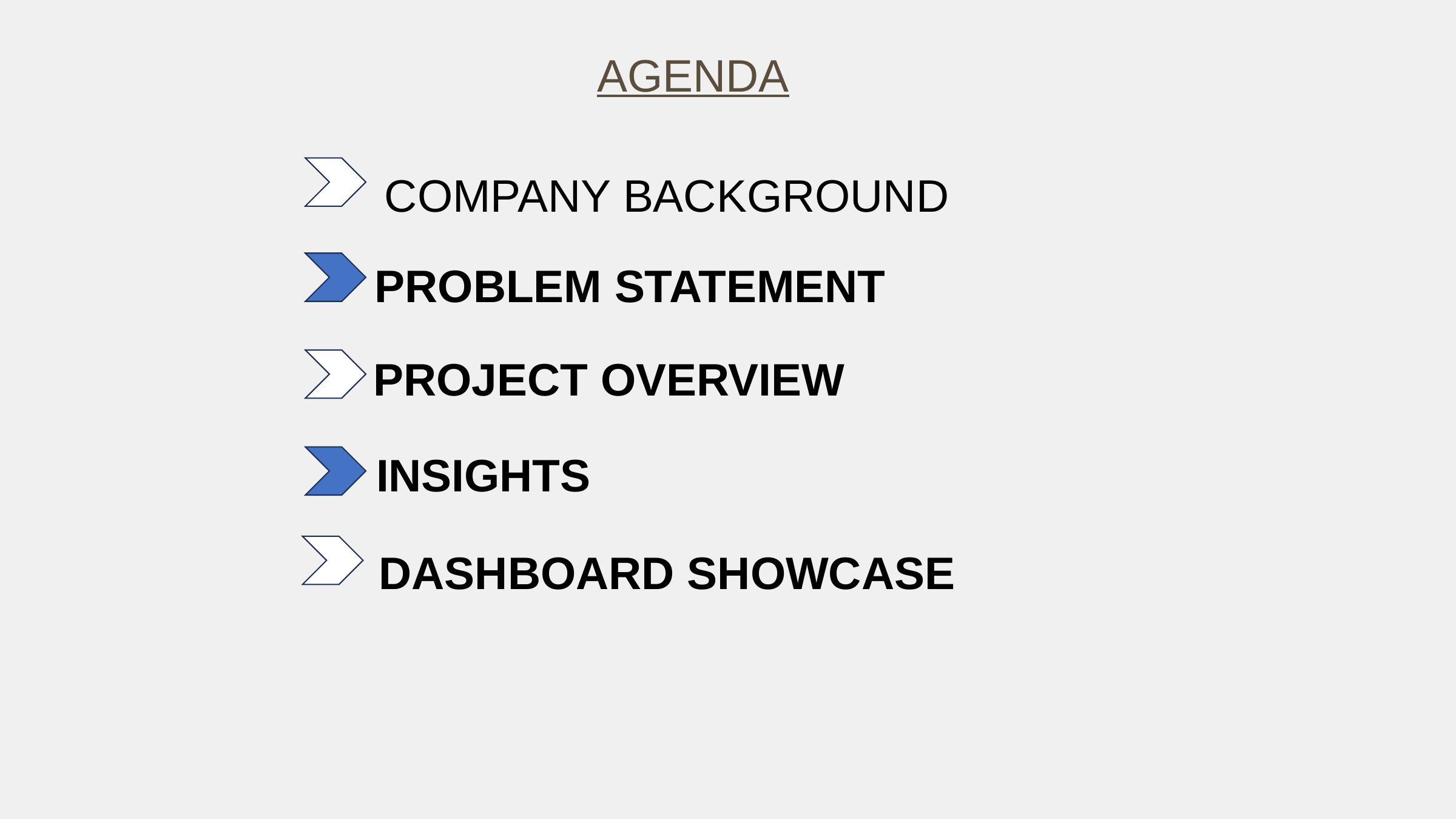

AGENDA
 COMPANY BACKGROUND

PROBLEM STATEMENT

PROJECT OVERVIEW

INSIGHTS

DASHBOARD SHOWCASE